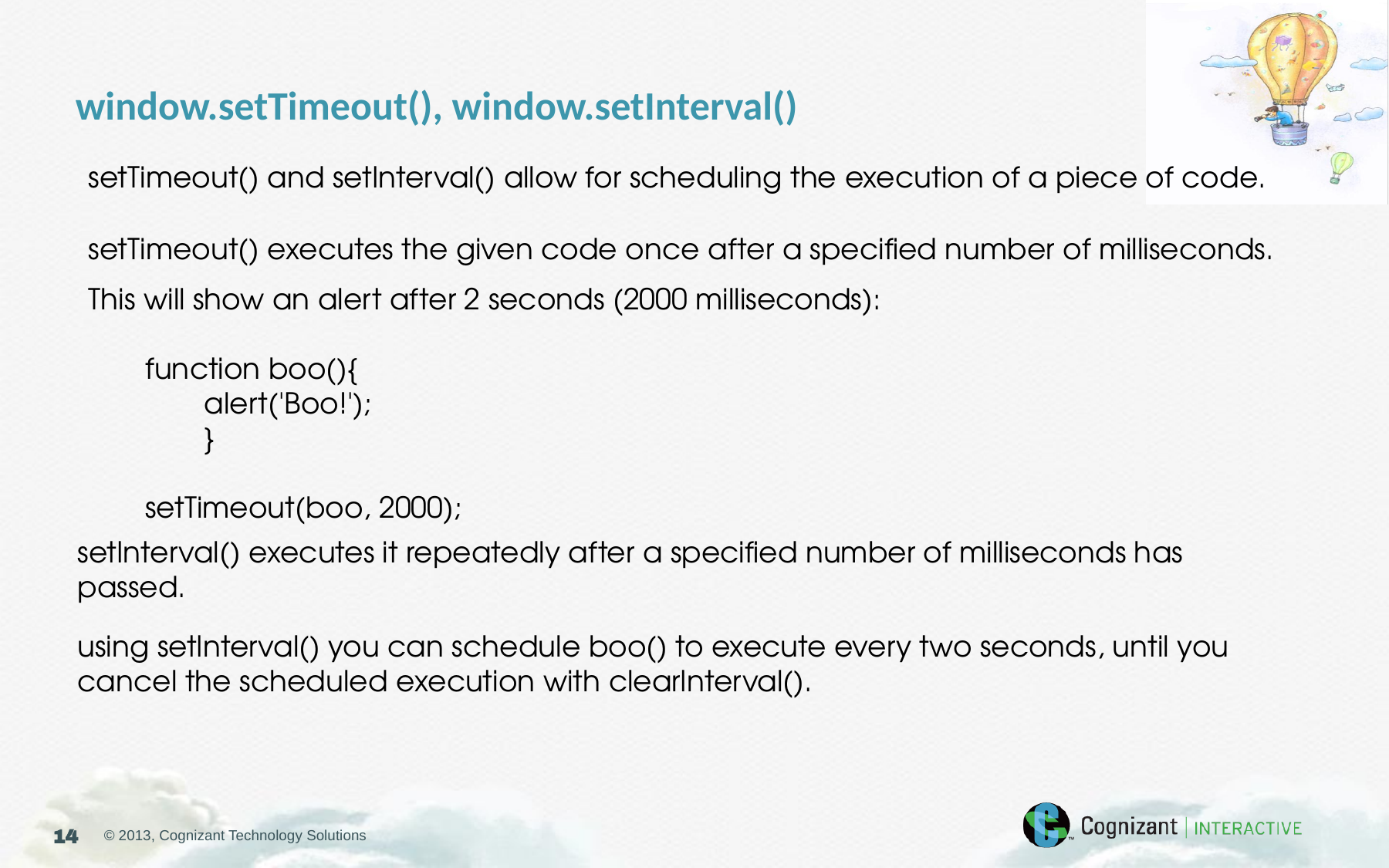

window.setTimeout(), window.setInterval()
setTimeout() and setInterval() allow for scheduling the execution of a piece of code.
setTimeout() executes the given code once after a specified number of milliseconds.
This will show an alert after 2 seconds (2000 milliseconds):

       function boo(){
	alert('Boo!');
	}

       setTimeout(boo, 2000);
setInterval() executes it repeatedly after a specified number of milliseconds has passed.
using setInterval() you can schedule boo() to execute every two seconds, until you cancel the scheduled execution with clearInterval().